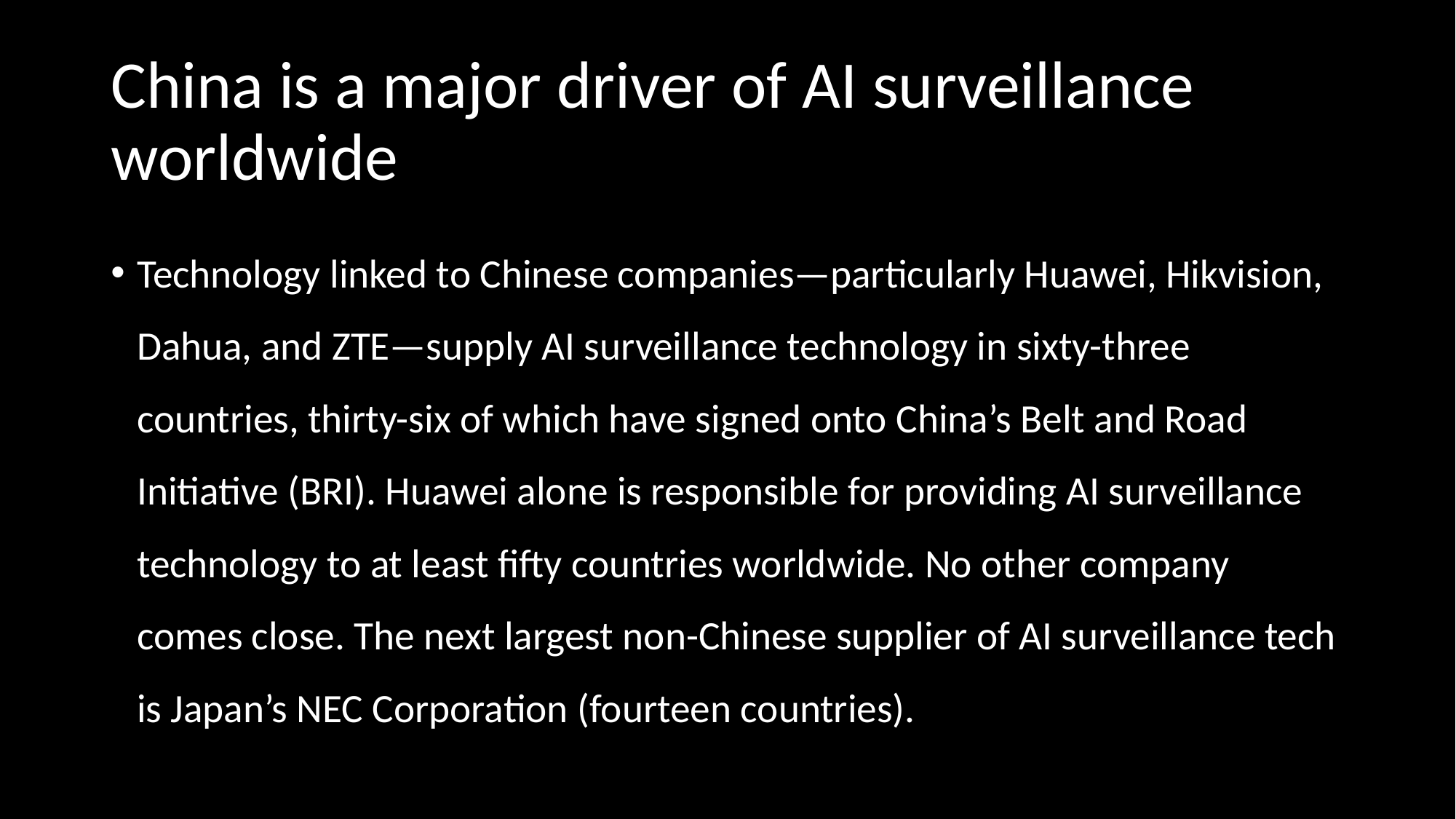

# China is a major driver of AI surveillance worldwide
Technology linked to Chinese companies—particularly Huawei, Hikvision, Dahua, and ZTE—supply AI surveillance technology in sixty-three countries, thirty-six of which have signed onto China’s Belt and Road Initiative (BRI). Huawei alone is responsible for providing AI surveillance technology to at least fifty countries worldwide. No other company comes close. The next largest non-Chinese supplier of AI surveillance tech is Japan’s NEC Corporation (fourteen countries).